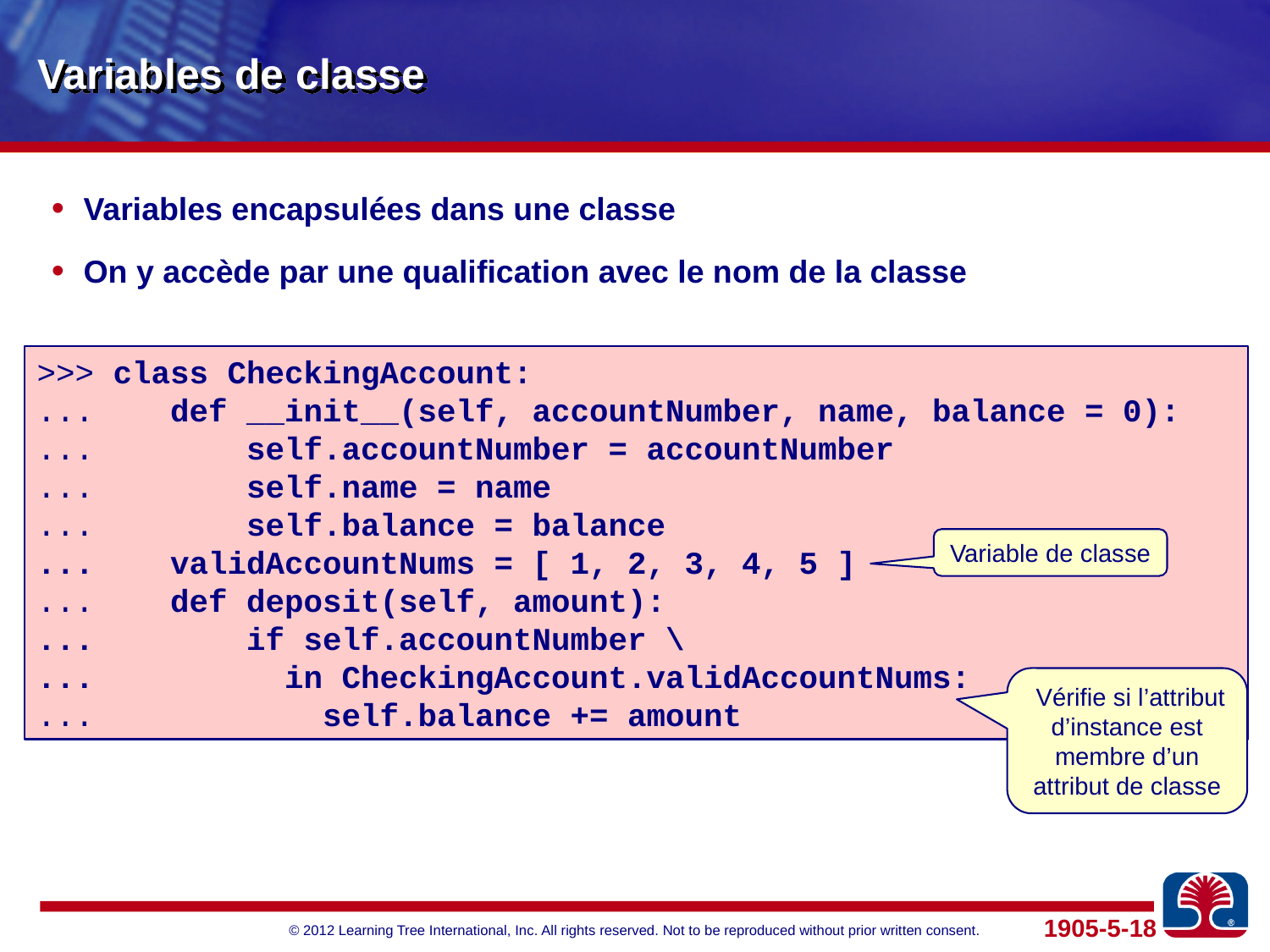

# Variables de classe
Variables encapsulées dans une classe
On y accède par une qualification avec le nom de la classe
>>> class CheckingAccount:
...    def __init__(self, accountNumber, name, balance = 0):
...        self.accountNumber = accountNumber
...        self.name = name
...        self.balance = balance
...    validAccountNums = [ 1, 2, 3, 4, 5 ]
...    def deposit(self, amount):
...        if self.accountNumber \
...          in CheckingAccount.validAccountNums:
...            self.balance += amount
Variable de classe
 Vérifie si l’attribut d’instance est membre d’un attribut de classe